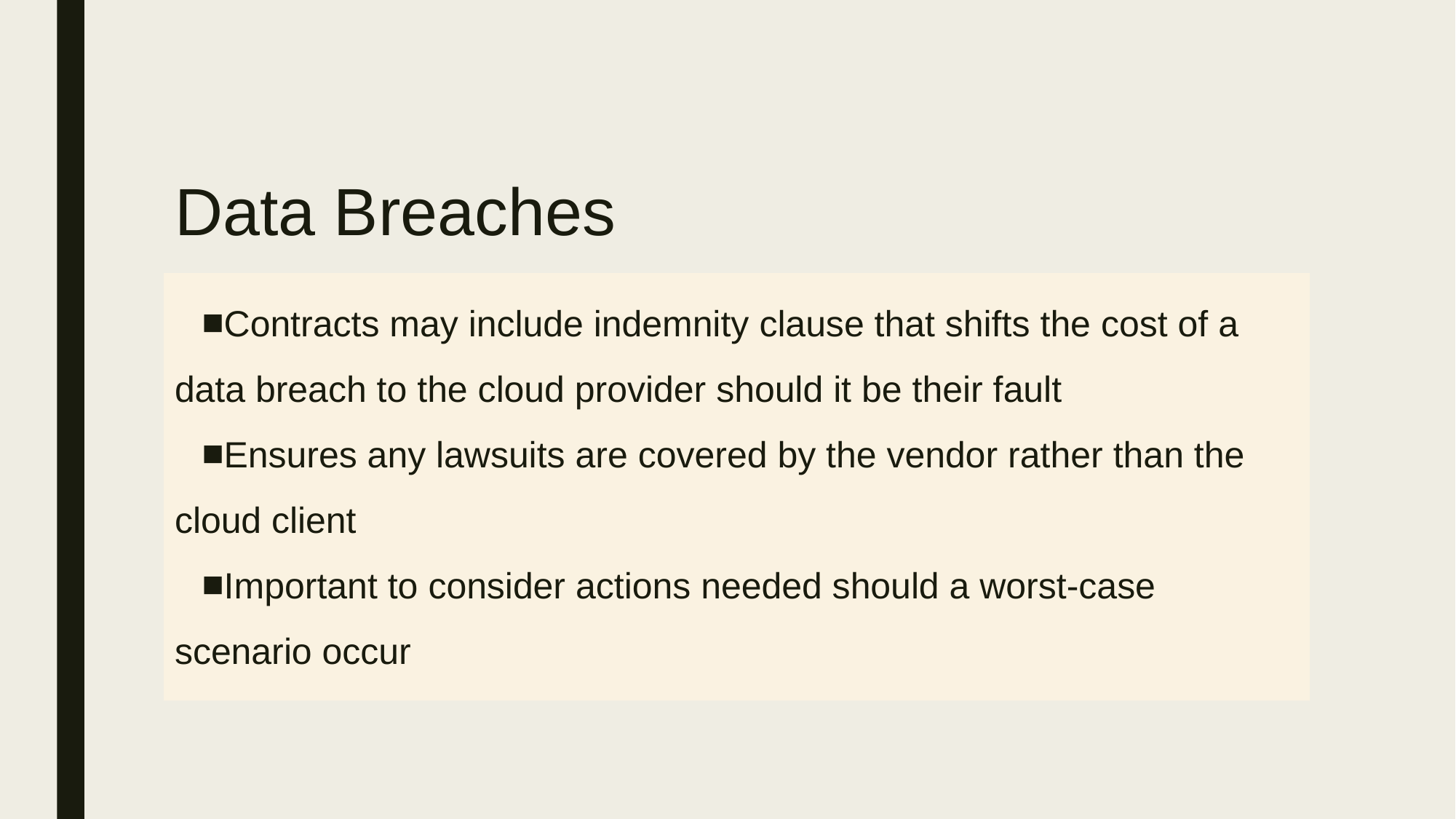

# Data Breaches
Contracts may include indemnity clause that shifts the cost of a data breach to the cloud provider should it be their fault
Ensures any lawsuits are covered by the vendor rather than the cloud client
Important to consider actions needed should a worst-case scenario occur